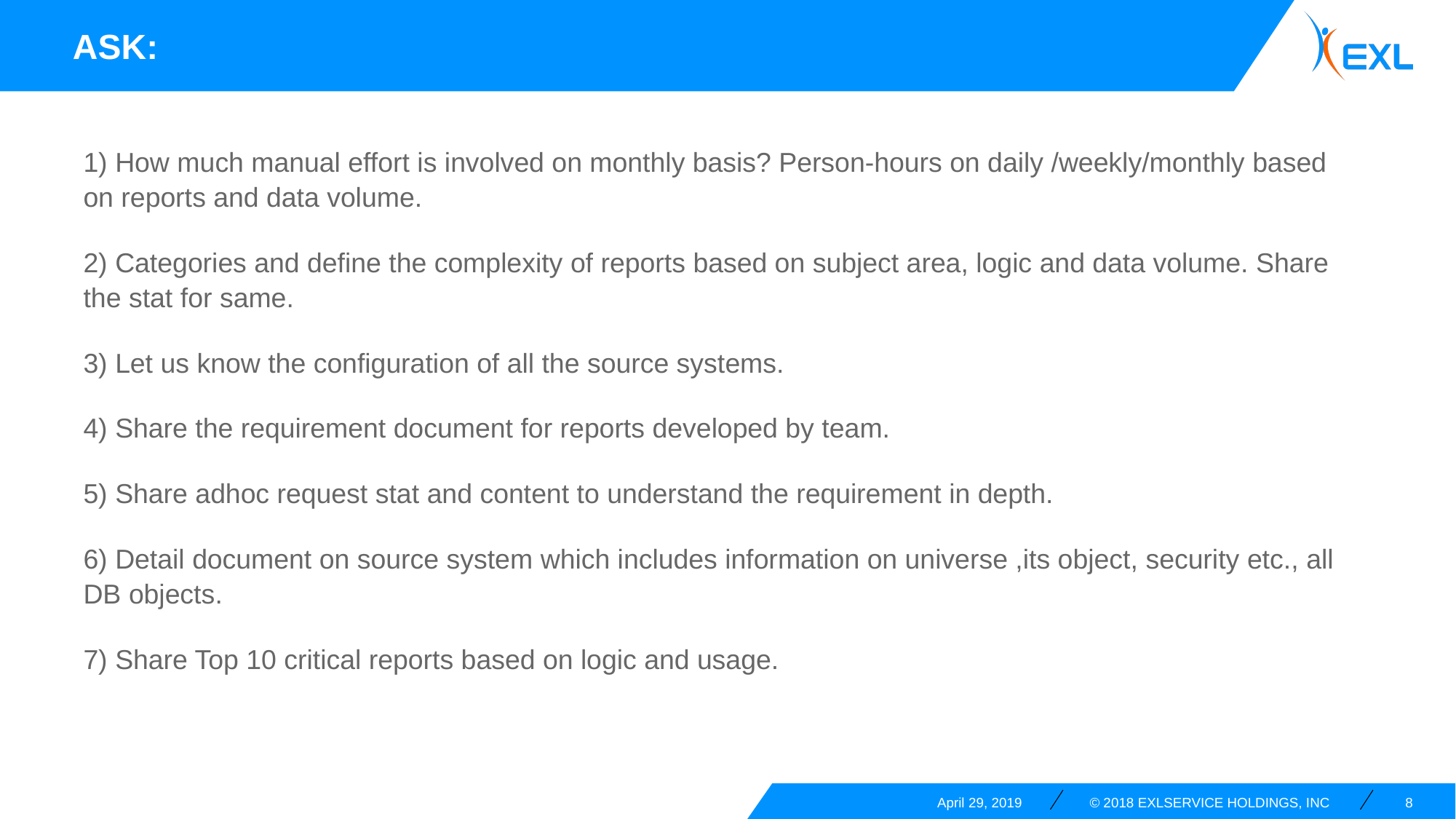

ASK:
1) How much manual effort is involved on monthly basis? Person-hours on daily /weekly/monthly based on reports and data volume.
2) Categories and define the complexity of reports based on subject area, logic and data volume. Share the stat for same.
3) Let us know the configuration of all the source systems.
4) Share the requirement document for reports developed by team.
5) Share adhoc request stat and content to understand the requirement in depth.
6) Detail document on source system which includes information on universe ,its object, security etc., all DB objects.
7) Share Top 10 critical reports based on logic and usage.